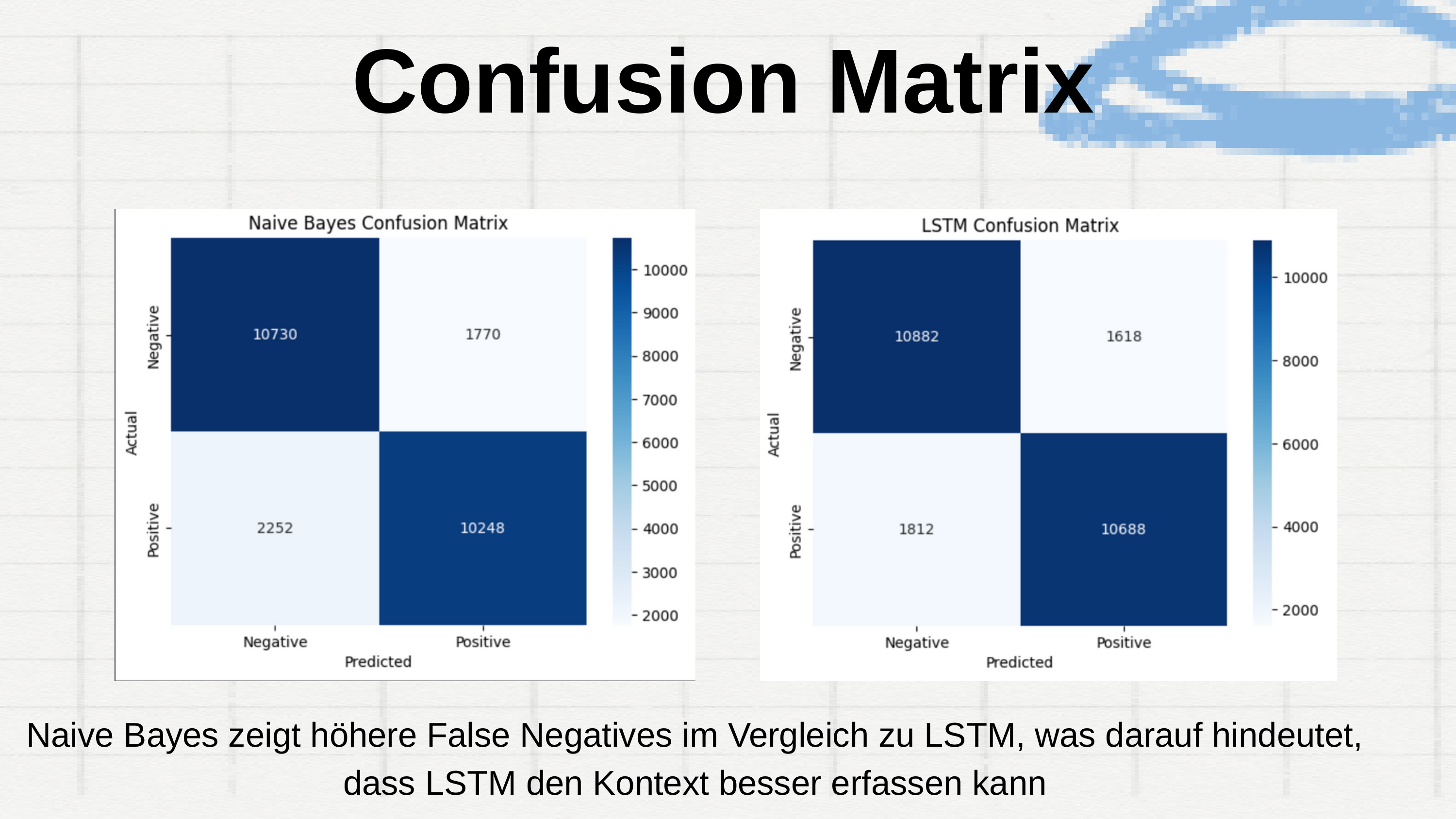

Confusion Matrix

Naive Bayes zeigt höhere False Negatives im Vergleich zu LSTM, was darauf hindeutet, dass LSTM den Kontext besser erfassen kann